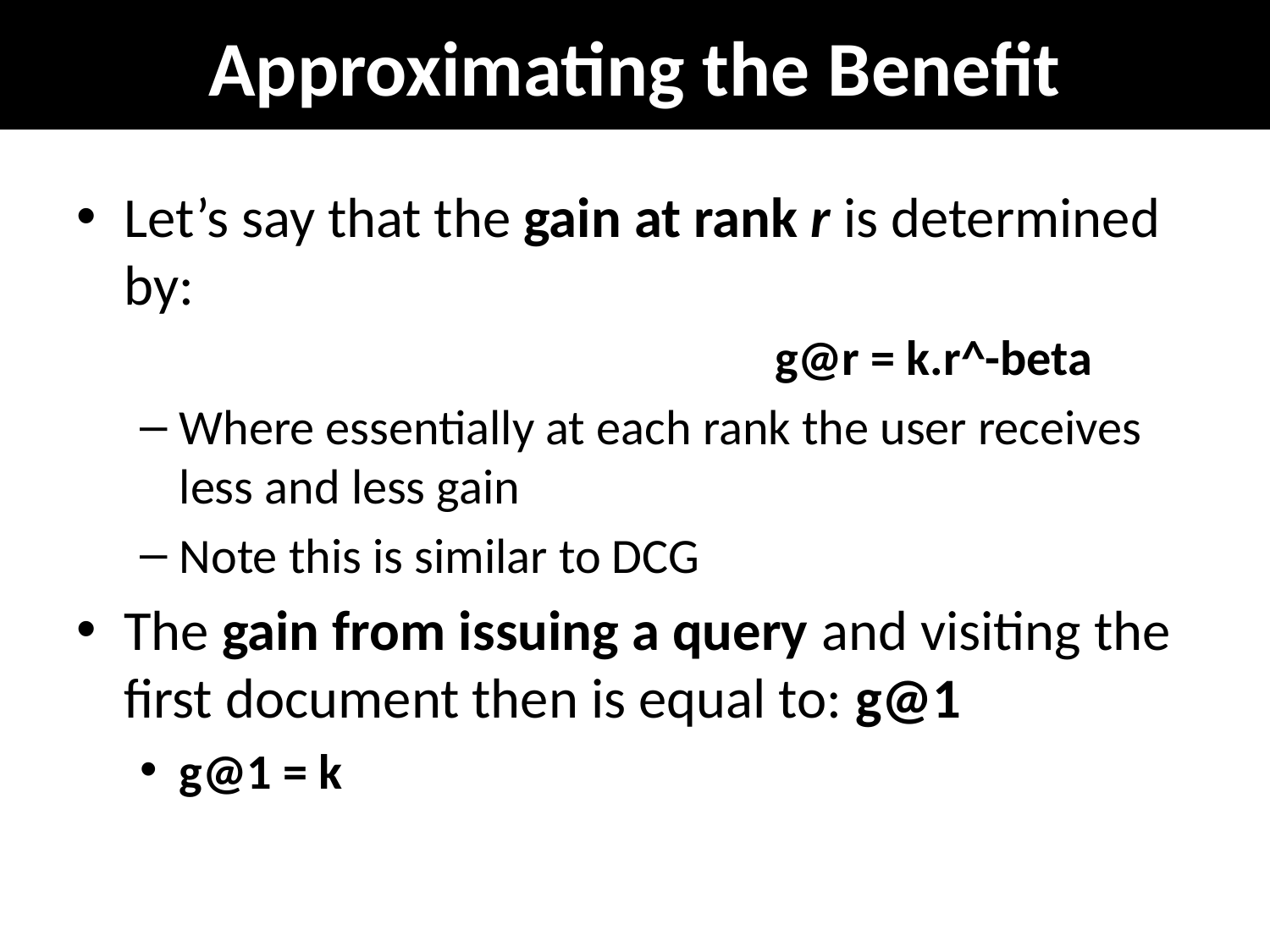

# Approximating the Benefit
Let’s say that the gain at rank r is determined by:
					g@r = k.r^-beta
Where essentially at each rank the user receives less and less gain
Note this is similar to DCG
The gain from issuing a query and visiting the first document then is equal to: g@1
g@1 = k